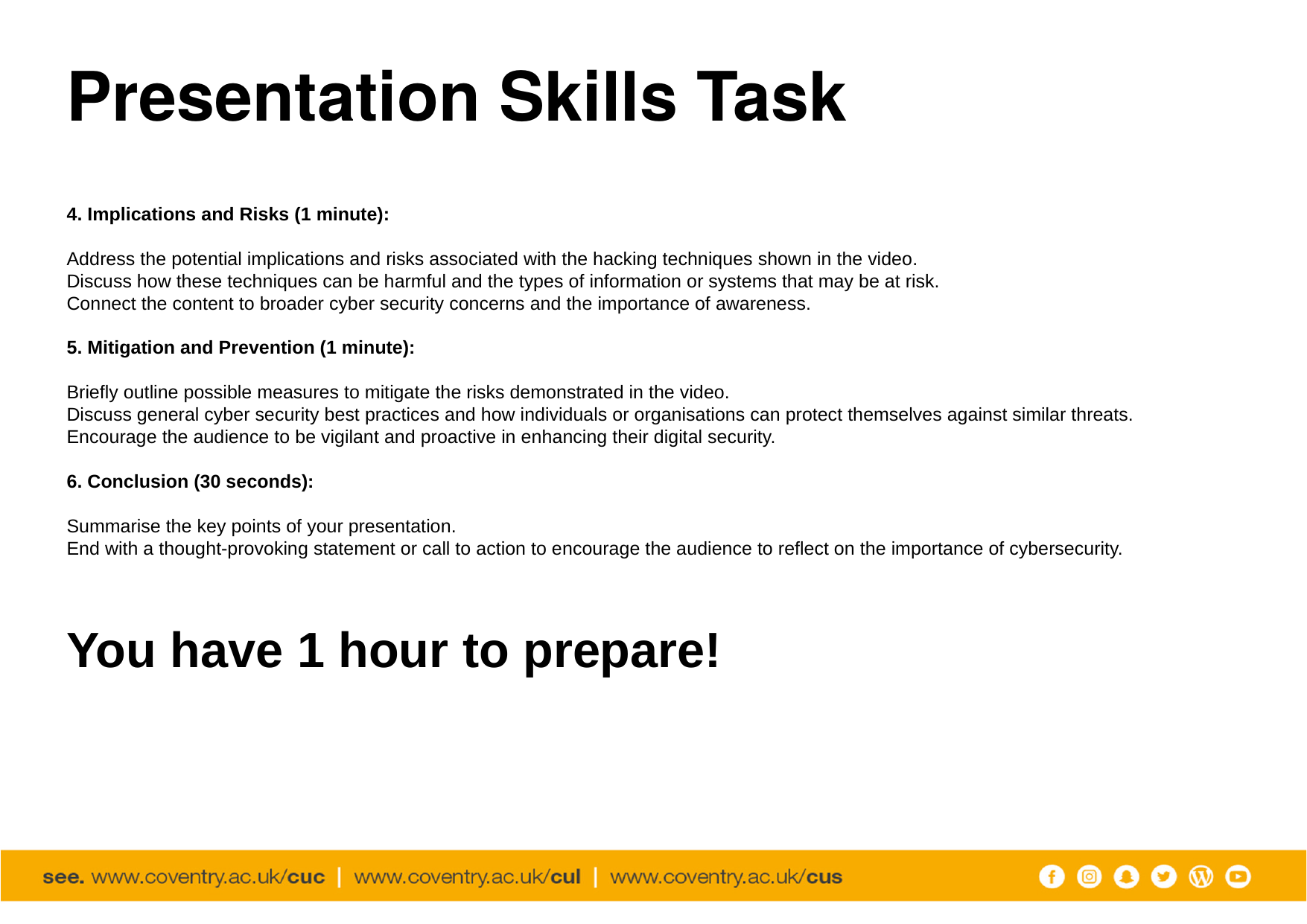

# Presentation Skills Task
4. Implications and Risks (1 minute):

Address the potential implications and risks associated with the hacking techniques shown in the video.
Discuss how these techniques can be harmful and the types of information or systems that may be at risk.
Connect the content to broader cyber security concerns and the importance of awareness.

5. Mitigation and Prevention (1 minute):

Briefly outline possible measures to mitigate the risks demonstrated in the video.
Discuss general cyber security best practices and how individuals or organisations can protect themselves against similar threats.
Encourage the audience to be vigilant and proactive in enhancing their digital security.

6. Conclusion (30 seconds):

Summarise the key points of your presentation.
End with a thought-provoking statement or call to action to encourage the audience to reflect on the importance of cybersecurity.

You have 1 hour to prepare!